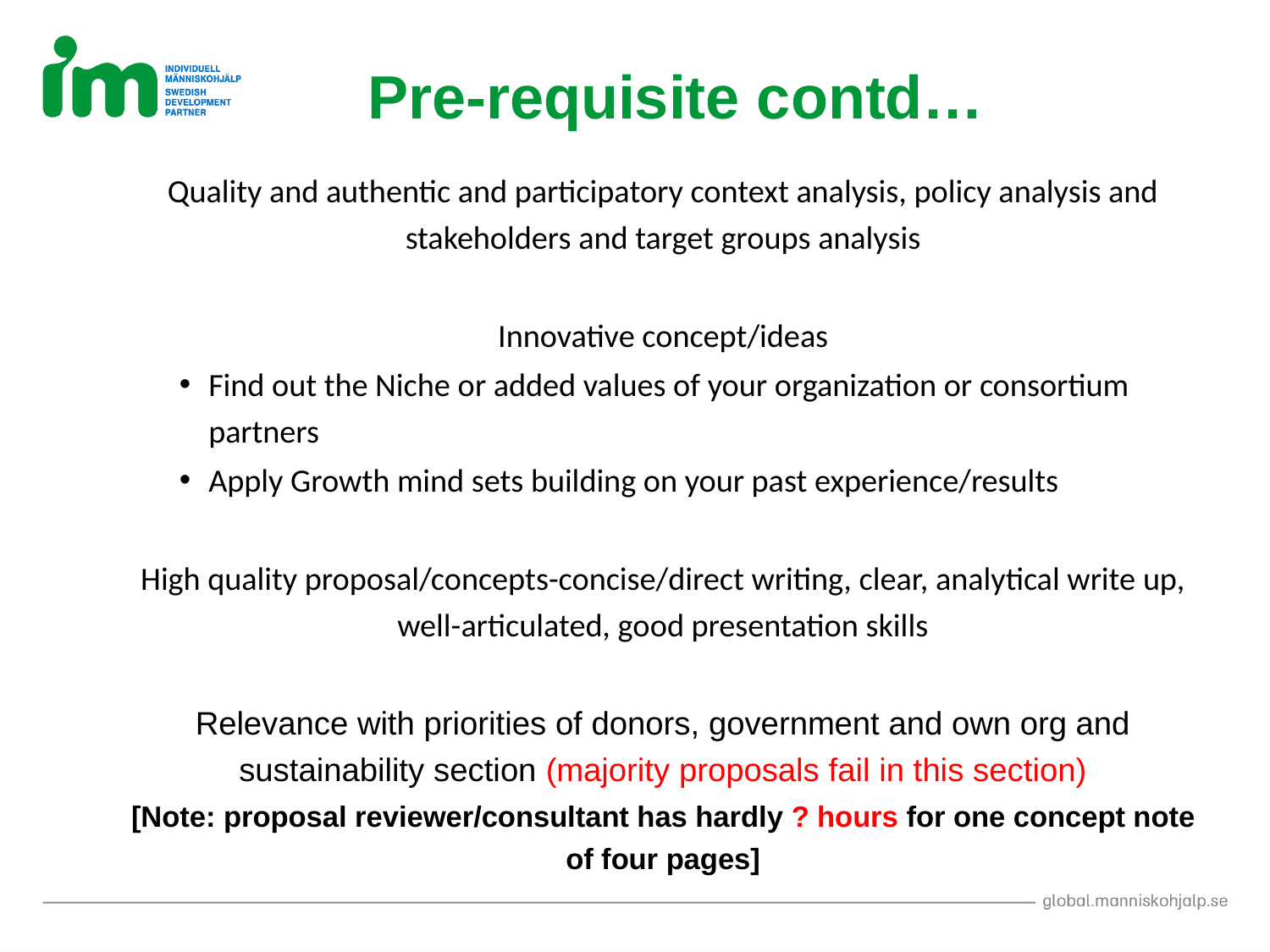

# Pre-requisite contd…
Quality and authentic and participatory context analysis, policy analysis and stakeholders and target groups analysis

 Innovative concept/ideas
Find out the Niche or added values of your organization or consortium partners
Apply Growth mind sets building on your past experience/results

High quality proposal/concepts-concise/direct writing, clear, analytical write up, well-articulated, good presentation skills

Relevance with priorities of donors, government and own org and sustainability section (majority proposals fail in this section)
[Note: proposal reviewer/consultant has hardly ? hours for one concept note of four pages]